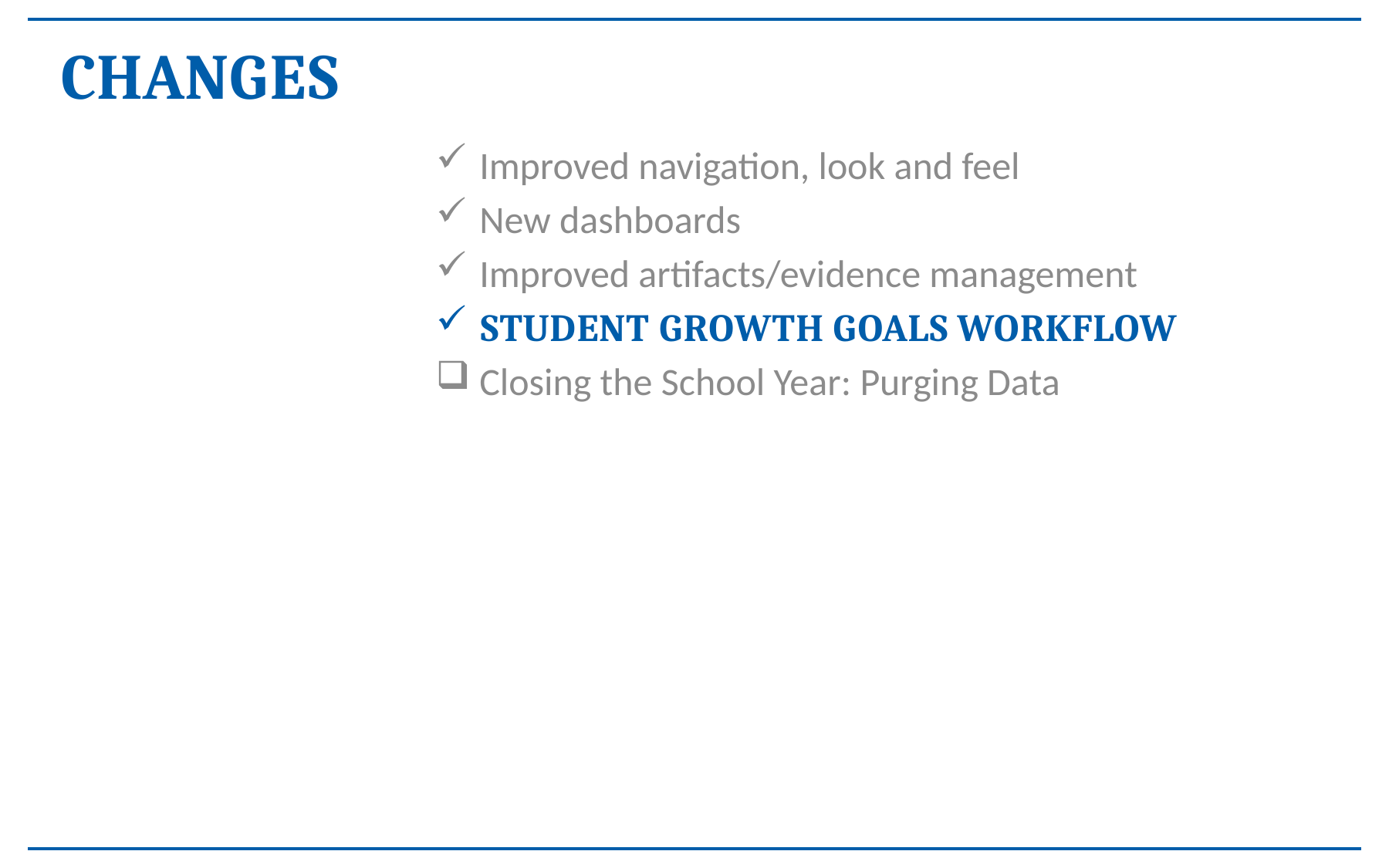

# Changes
Improved navigation, look and feel
New dashboards
Improved artifacts/evidence management
STUDENT GROWTH GOALS workflow
Closing the School Year: Purging Data